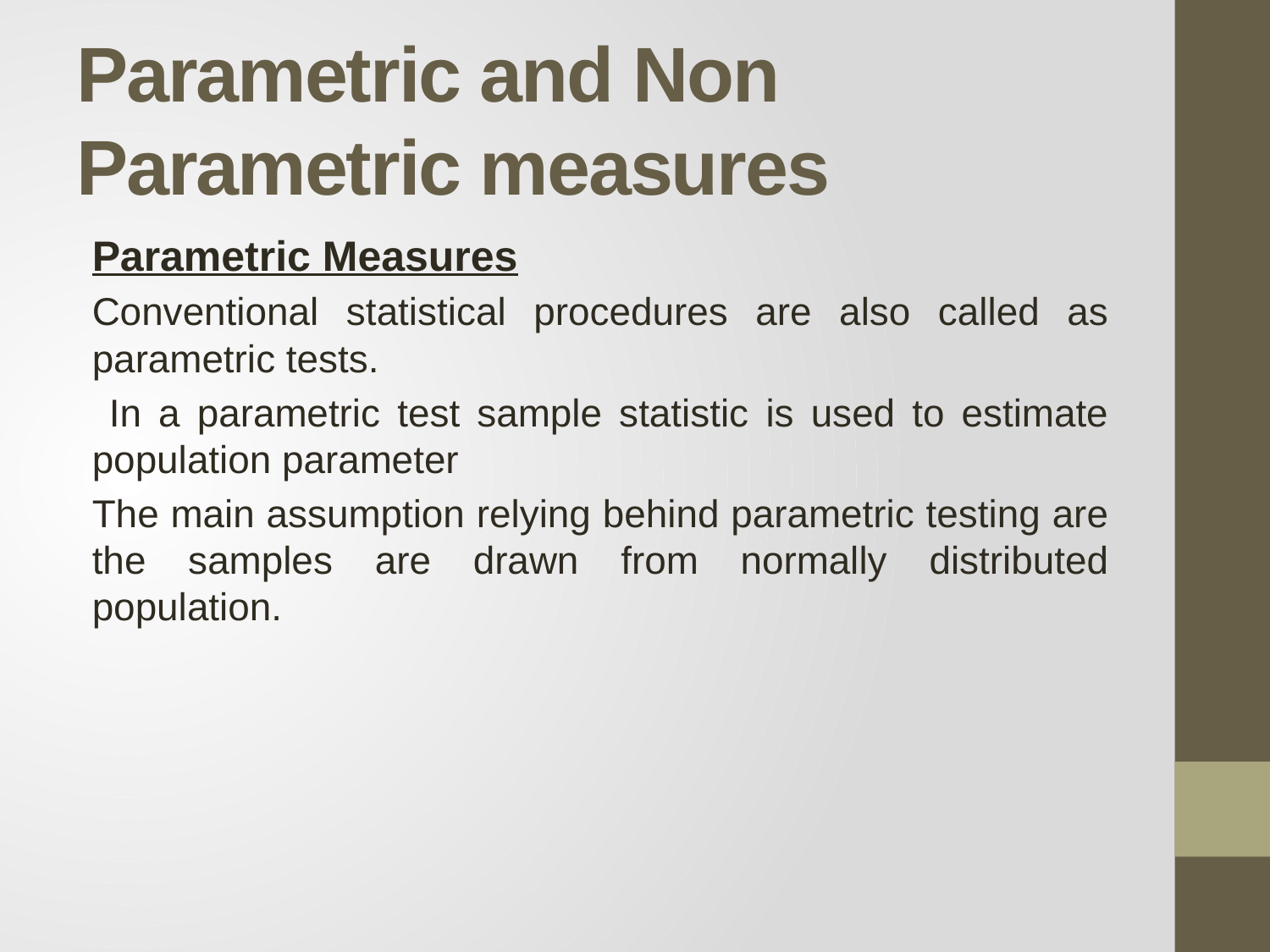

# Parametric and Non Parametric measures
Parametric Measures
Conventional statistical procedures are also called as parametric tests.
 In a parametric test sample statistic is used to estimate population parameter
The main assumption relying behind parametric testing are the samples are drawn from normally distributed population.